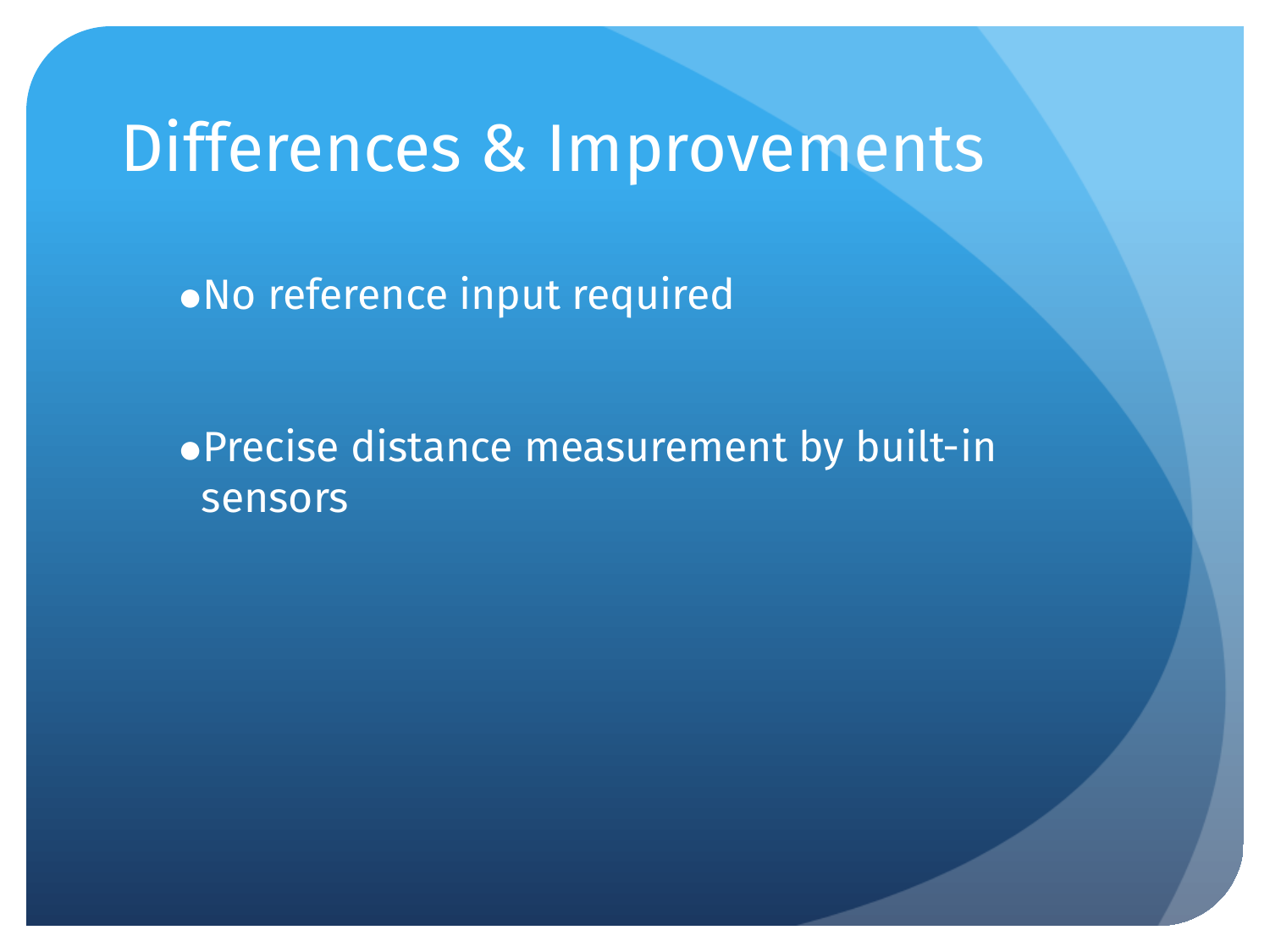

# Differences & Improvements
No reference input required

Precise distance measurement by built-in sensors